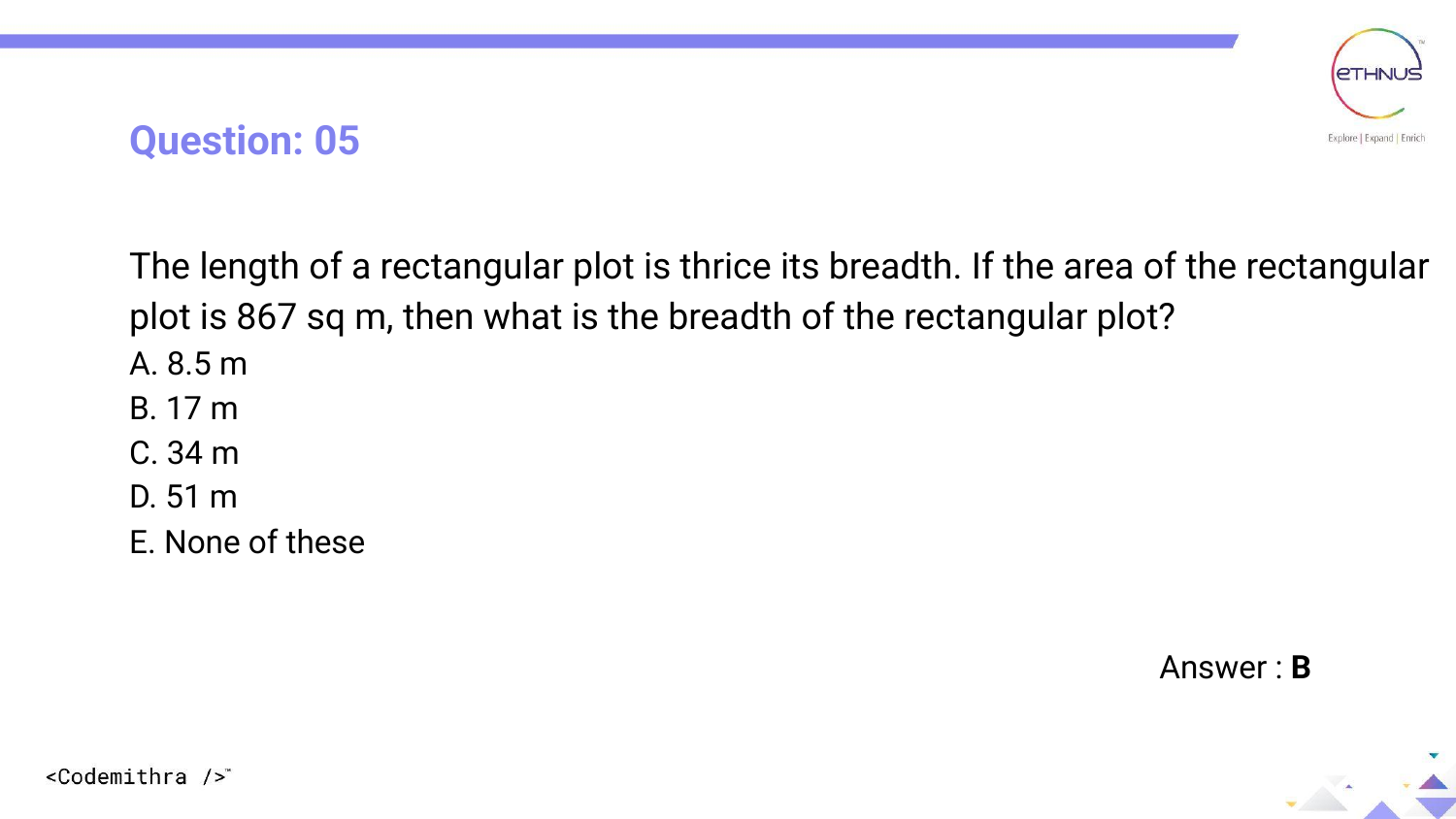

Question: 05
The length of a rectangular plot is thrice its breadth. If the area of the rectangular plot is 867 sq m, then what is the breadth of the rectangular plot?
A. 8.5 m
B. 17 m
C. 34 m
D. 51 m
E. None of these

Answer : B